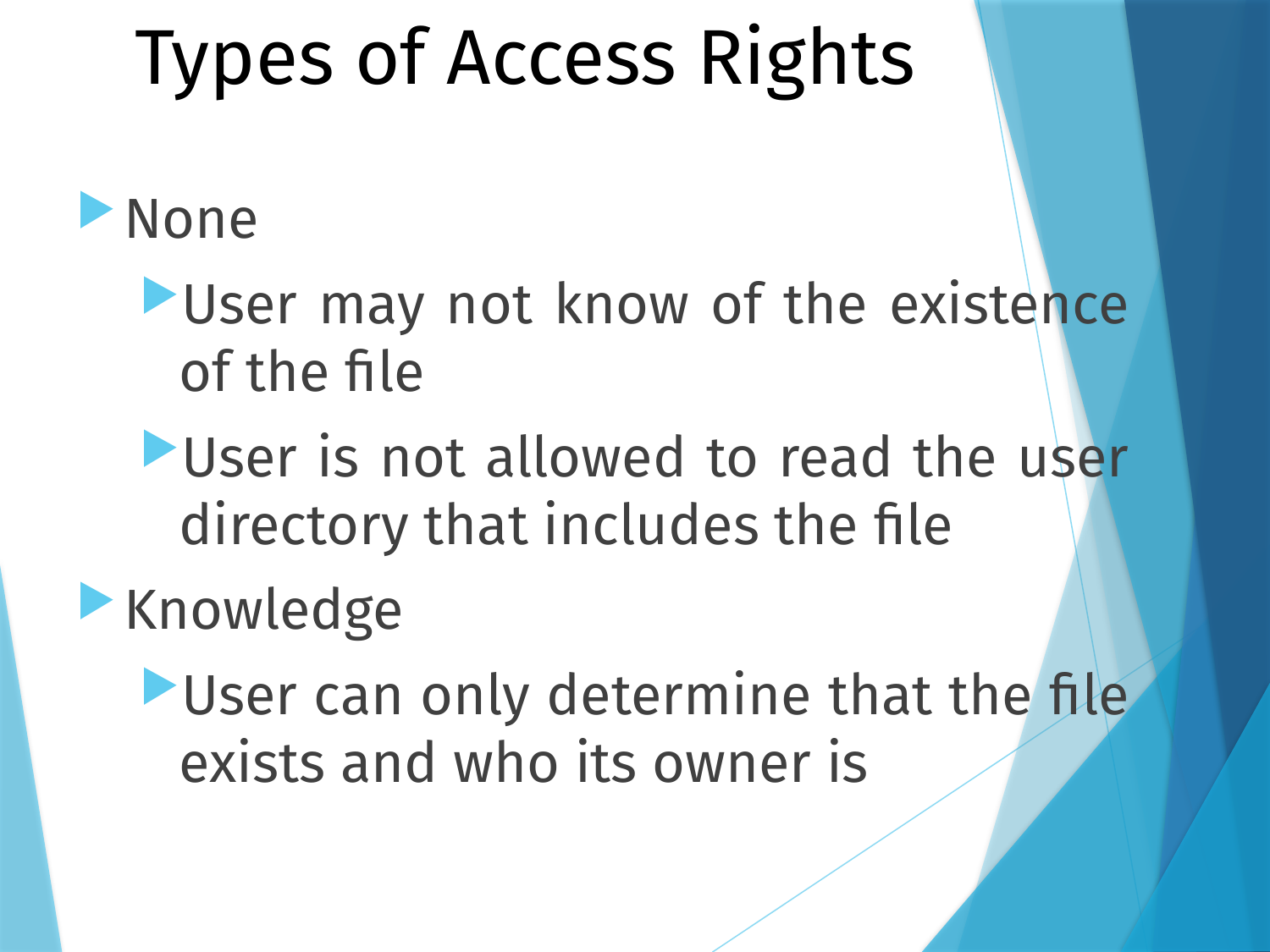

# Types of Access Rights
None
User may not know of the existence of the file
User is not allowed to read the user directory that includes the file
Knowledge
User can only determine that the file exists and who its owner is